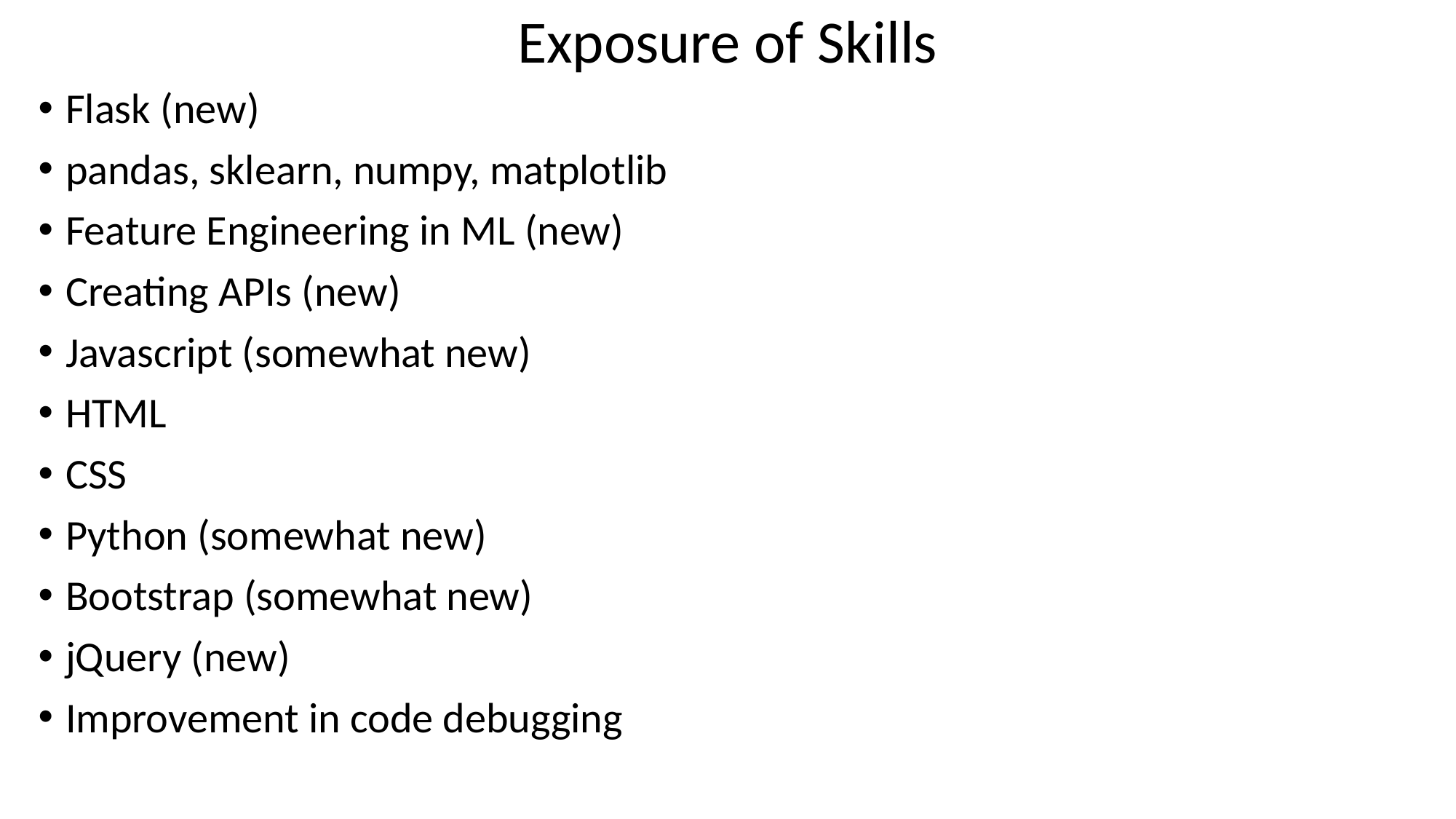

# Exposure of Skills
Flask (new)
pandas, sklearn, numpy, matplotlib
Feature Engineering in ML (new)
Creating APIs (new)
Javascript (somewhat new)
HTML
CSS
Python (somewhat new)
Bootstrap (somewhat new)
jQuery (new)
Improvement in code debugging